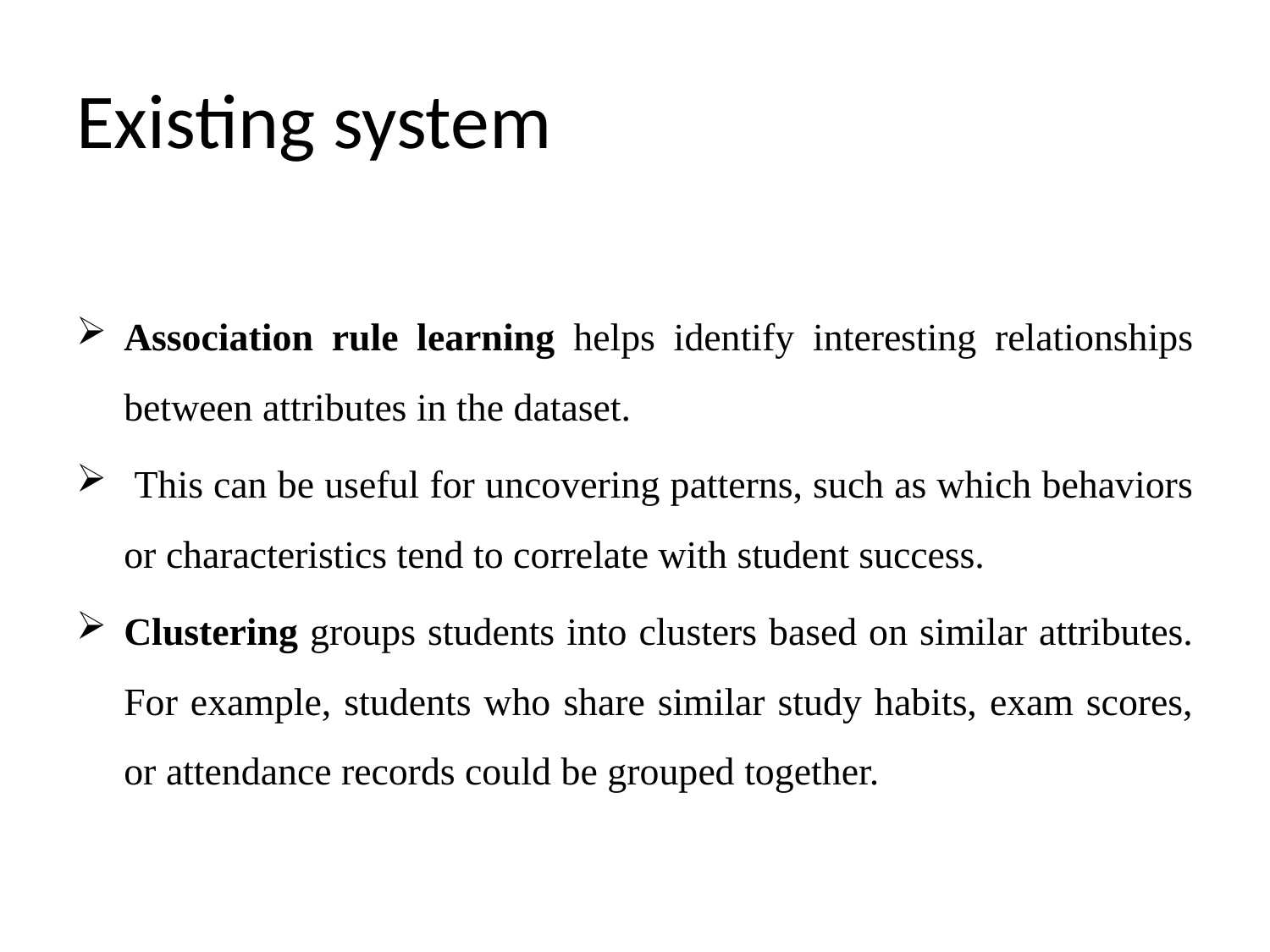

# Existing system

Association rule learning helps identify interesting relationships between attributes in the dataset.
 This can be useful for uncovering patterns, such as which behaviors or characteristics tend to correlate with student success.
Clustering groups students into clusters based on similar attributes. For example, students who share similar study habits, exam scores, or attendance records could be grouped together.